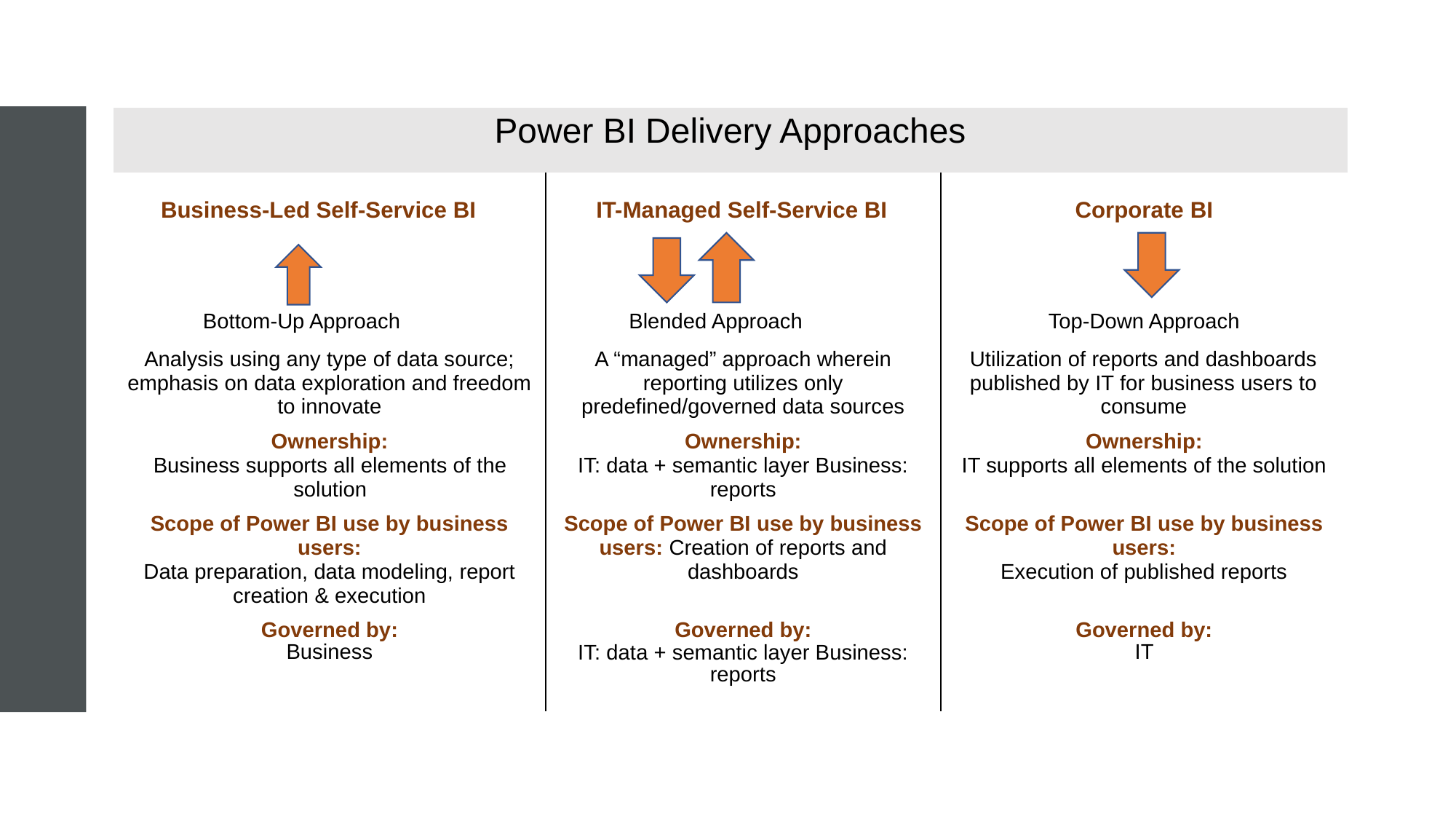

| Power BI Delivery Approaches |  |  |
| --- | --- | --- |
| Business-Led Self-Service BI | IT-Managed Self-Service BI | Corporate BI |
| Bottom-Up Approach | Blended Approach | Top-Down Approach |
| Analysis using any type of data source; emphasis on data exploration and freedom to innovate | A “managed” approach wherein reporting utilizes only predefined/governed data sources | Utilization of reports and dashboards published by IT for business users to consume |
| Ownership: Business supports all elements of the solution | Ownership: IT: data + semantic layer Business: reports | Ownership: IT supports all elements of the solution |
| Scope of Power BI use by business users: Data preparation, data modeling, report creation & execution | Scope of Power BI use by business users: Creation of reports and dashboards | Scope of Power BI use by business users: Execution of published reports |
| Governed by: Business | Governed by: IT: data + semantic layer Business: reports | Governed by: IT |